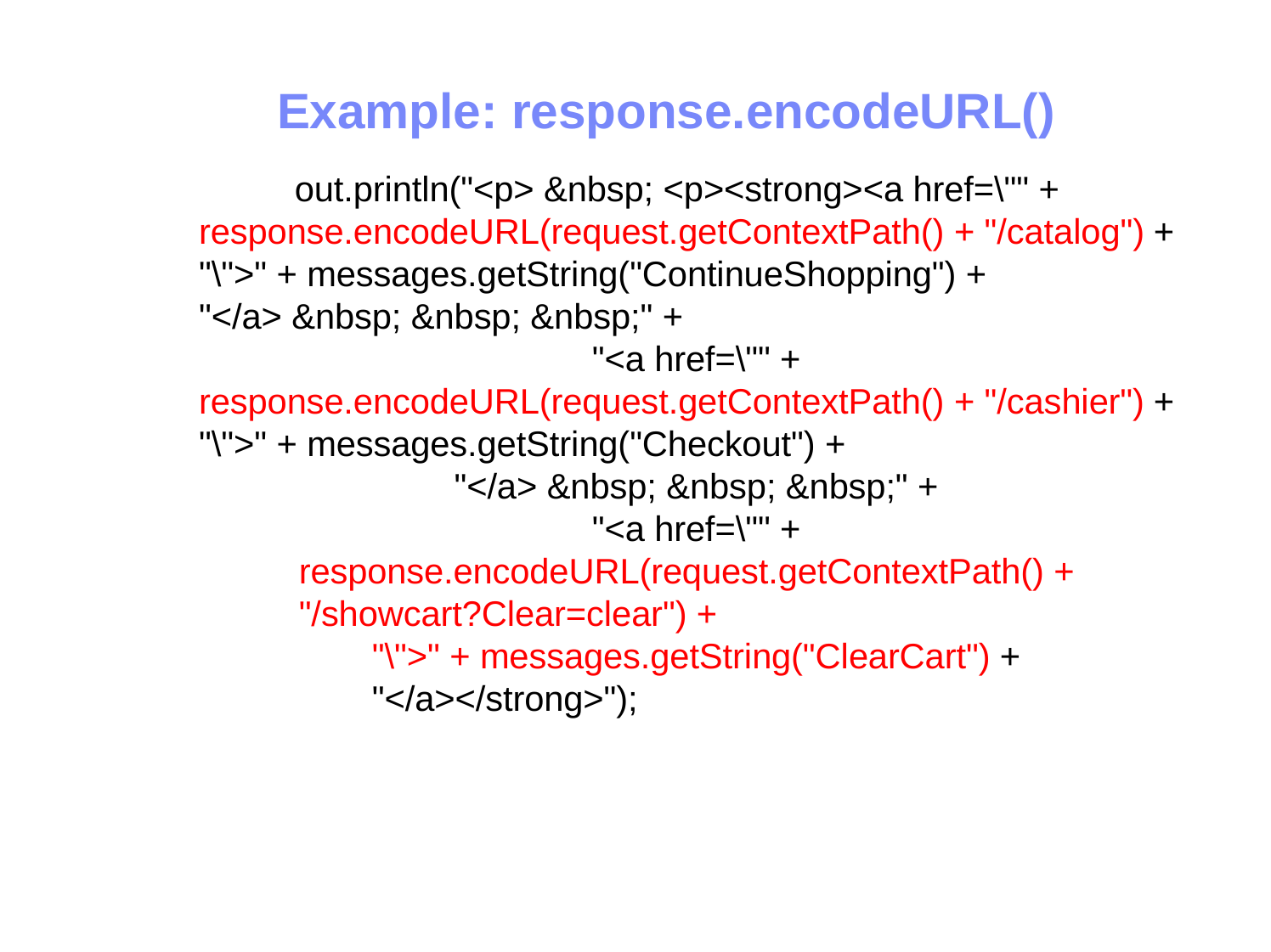

Antrix Consultancy Services

Example: response.encodeURL()

out.println("<p> &nbsp; <p><strong><a href=\"" +

response.encodeURL(request.getContextPath() + "/catalog") +
"\">" + messages.getString("ContinueShopping") +
"</a> &nbsp; &nbsp; &nbsp;" +

"<a href=\"" +

response.encodeURL(request.getContextPath() + "/cashier") +
"\">" + messages.getString("Checkout") +

"</a> &nbsp; &nbsp; &nbsp;" +

"<a href=\"" +

response.encodeURL(request.getContextPath() +
"/showcart?Clear=clear") +

"\">" + messages.getString("ClearCart") +
"</a></strong>");

Madhusudhanan.P.K.